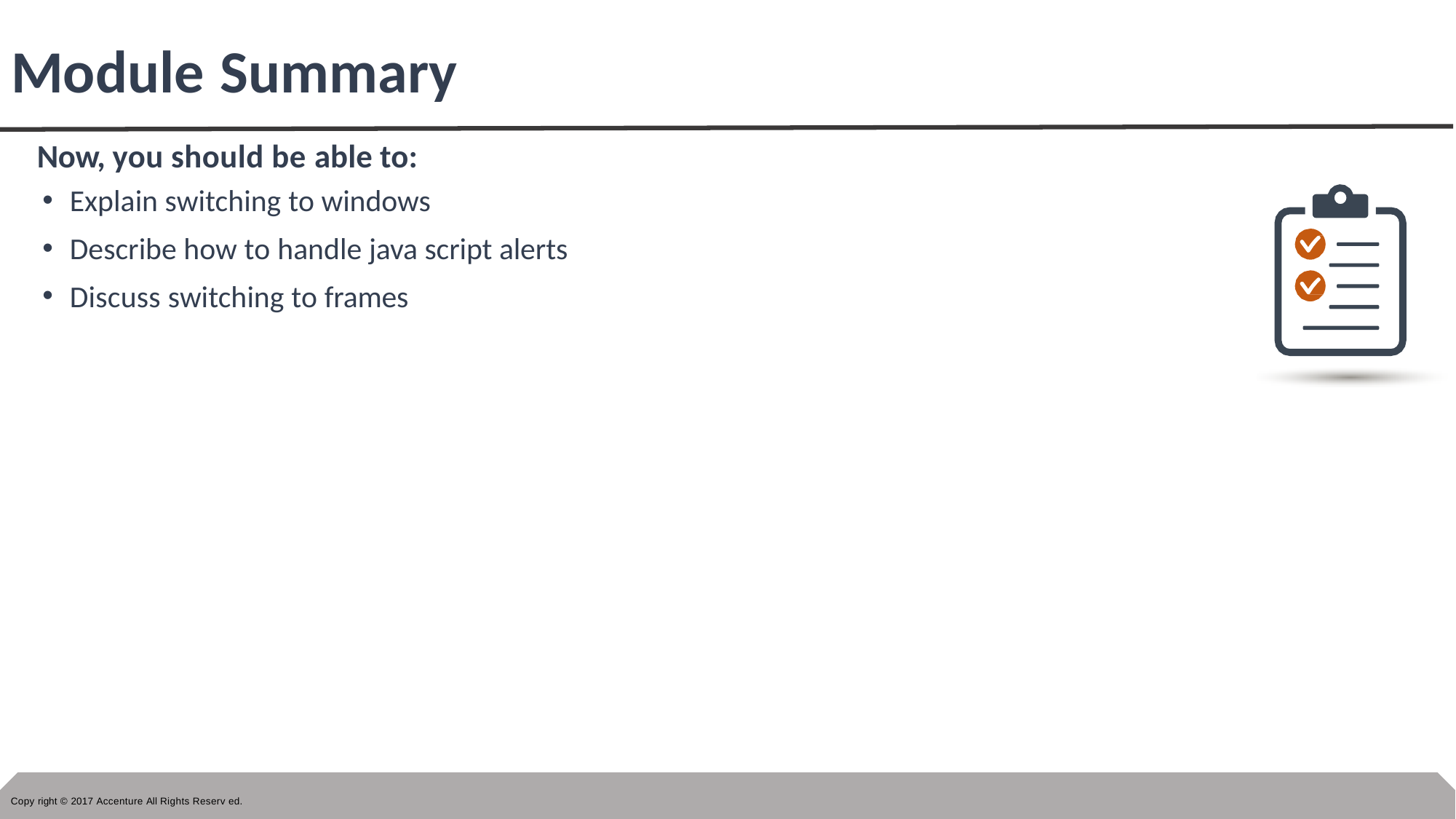

# Module Summary

Now, you should be able to:
Explain switching to windows
Describe how to handle java script alerts
Discuss switching to frames

Copy right © 2017 Accenture All Rights Reserv ed.